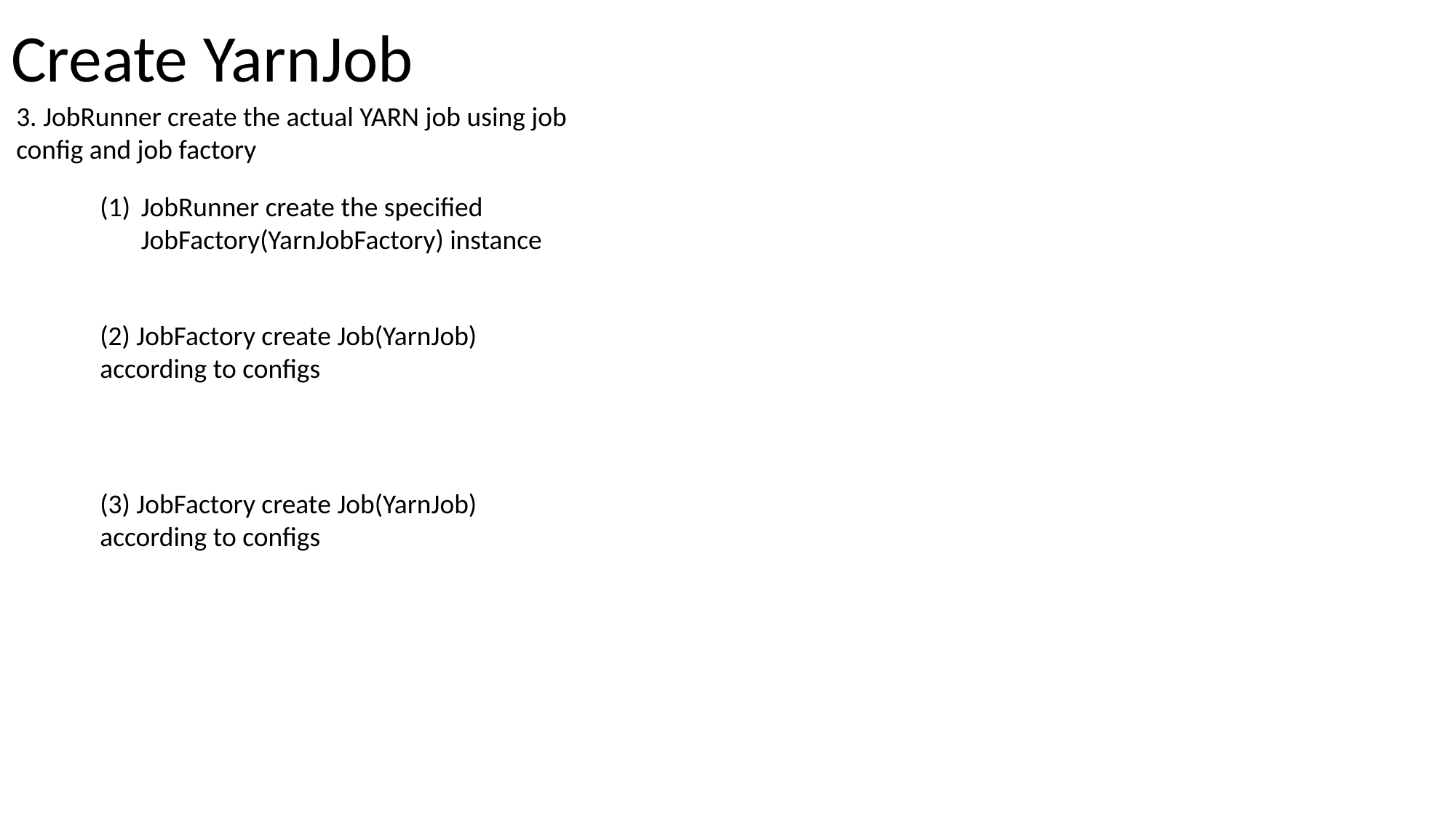

# Create YarnJob
3. JobRunner create the actual YARN job using job config and job factory
JobRunner create the specified JobFactory(YarnJobFactory) instance
(2) JobFactory create Job(YarnJob) according to configs
(3) JobFactory create Job(YarnJob) according to configs